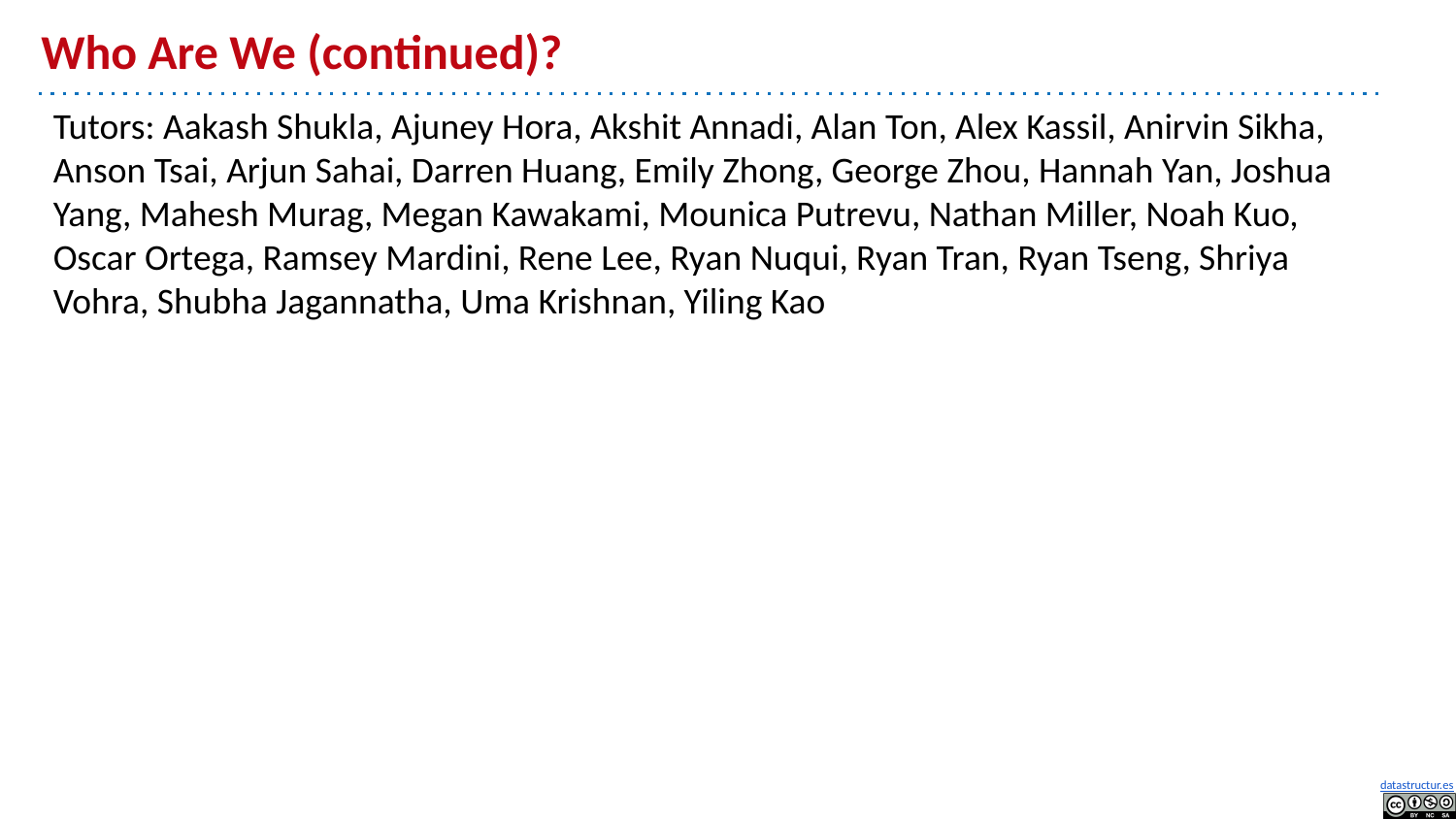

# Who Are We (continued)?
Tutors: Aakash Shukla, Ajuney Hora, Akshit Annadi, Alan Ton, Alex Kassil, Anirvin Sikha, Anson Tsai, Arjun Sahai, Darren Huang, Emily Zhong, George Zhou, Hannah Yan, Joshua Yang, Mahesh Murag, Megan Kawakami, Mounica Putrevu, Nathan Miller, Noah Kuo, Oscar Ortega, Ramsey Mardini, Rene Lee, Ryan Nuqui, Ryan Tran, Ryan Tseng, Shriya Vohra, Shubha Jagannatha, Uma Krishnan, Yiling Kao